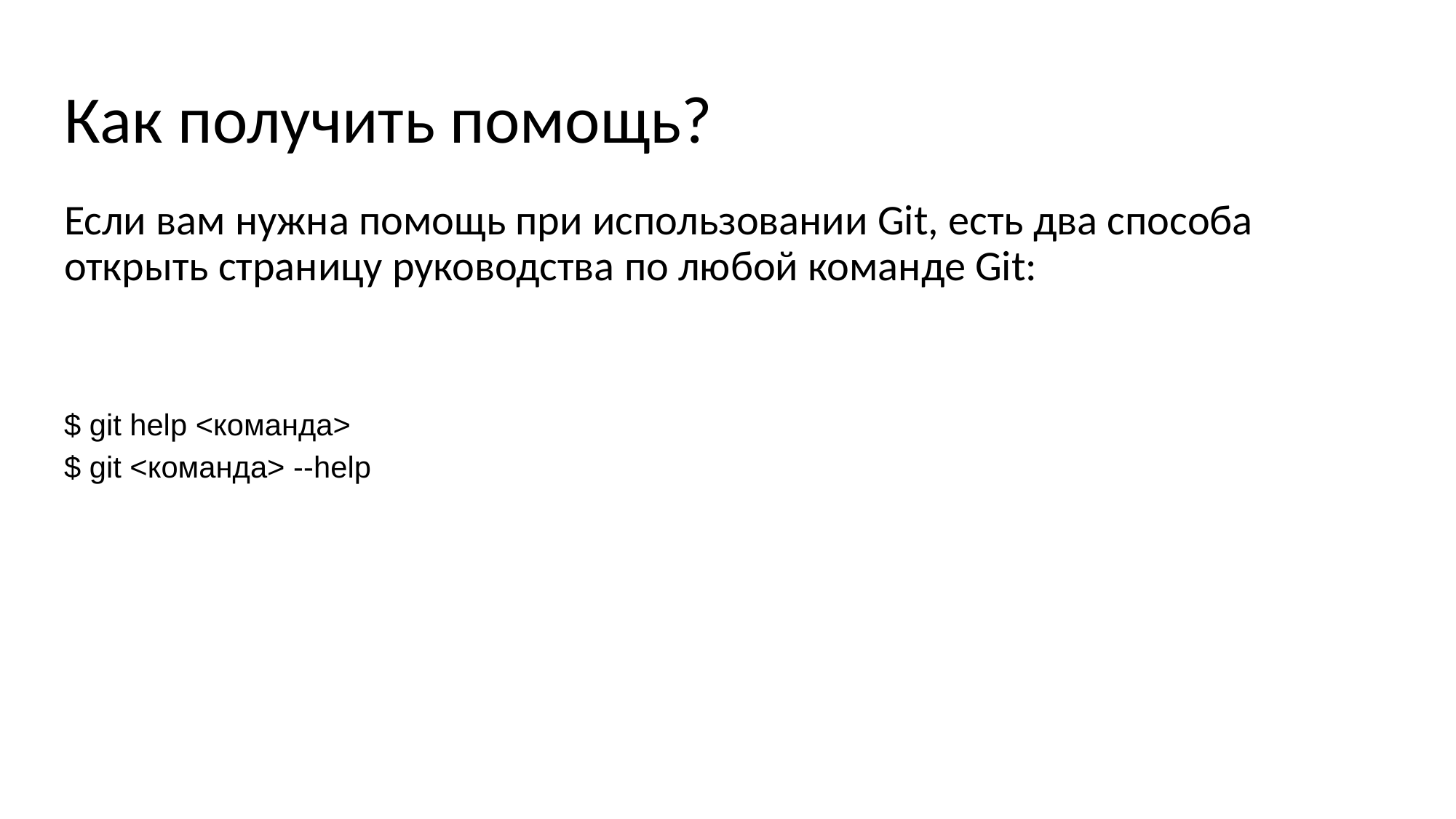

# Как получить помощь?
Если вам нужна помощь при использовании Git, есть два способа открыть страницу руководства по любой команде Git:

$ git help <команда>
$ git <команда> --help